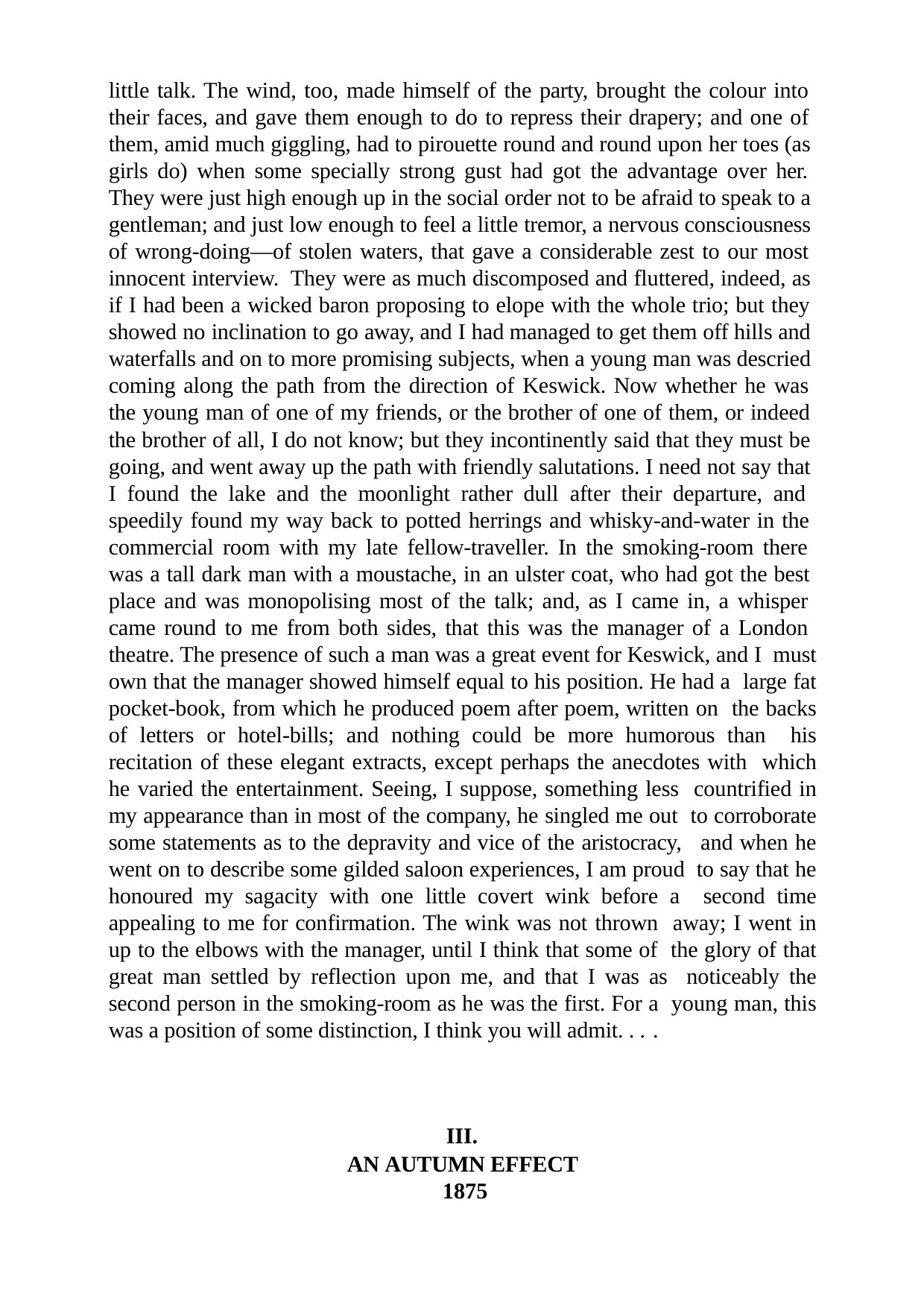

little talk. The wind, too, made himself of the party, brought the colour into  their faces, and gave them enough to do to repress their drapery; and one of  them, amid much giggling, had to pirouette round and round upon her toes (as  girls do) when some specially strong gust had got the advantage over her.  They were just high enough up in the social order not to be afraid to speak to a  gentleman; and just low enough to feel a little tremor, a nervous consciousness  of wrong-doing—of stolen waters, that gave a considerable zest to our most  innocent interview. They were as much discomposed and fluttered, indeed, as  if I had been a wicked baron proposing to elope with the whole trio; but they  showed no inclination to go away, and I had managed to get them off hills and  waterfalls and on to more promising subjects, when a young man was descried  coming along the path from the direction of Keswick. Now whether he was  the young man of one of my friends, or the brother of one of them, or indeed  the brother of all, I do not know; but they incontinently said that they must be  going, and went away up the path with friendly salutations. I need not say that  I found the lake and the moonlight rather dull after their departure, and  speedily found my way back to potted herrings and whisky-and-water in the  commercial room with my late fellow-traveller. In the smoking-room there  was a tall dark man with a moustache, in an ulster coat, who had got the best  place and was monopolising most of the talk; and, as I came in, a whisper  came round to me from both sides, that this was the manager of a London  theatre. The presence of such a man was a great event for Keswick, and I  must own that the manager showed himself equal to his position. He had a  large fat pocket-book, from which he produced poem after poem, written on  the backs of letters or hotel-bills; and nothing could be more humorous than  his recitation of these elegant extracts, except perhaps the anecdotes with  which he varied the entertainment. Seeing, I suppose, something less  countrified in my appearance than in most of the company, he singled me out  to corroborate some statements as to the depravity and vice of the aristocracy,  and when he went on to describe some gilded saloon experiences, I am proud  to say that he honoured my sagacity with one little covert wink before a  second time appealing to me for confirmation. The wink was not thrown  away; I went in up to the elbows with the manager, until I think that some of  the glory of that great man settled by reflection upon me, and that I was as  noticeably the second person in the smoking-room as he was the first. For a  young man, this was a position of some distinction, I think you will admit. . . .
III.
AN AUTUMN EFFECT  1875